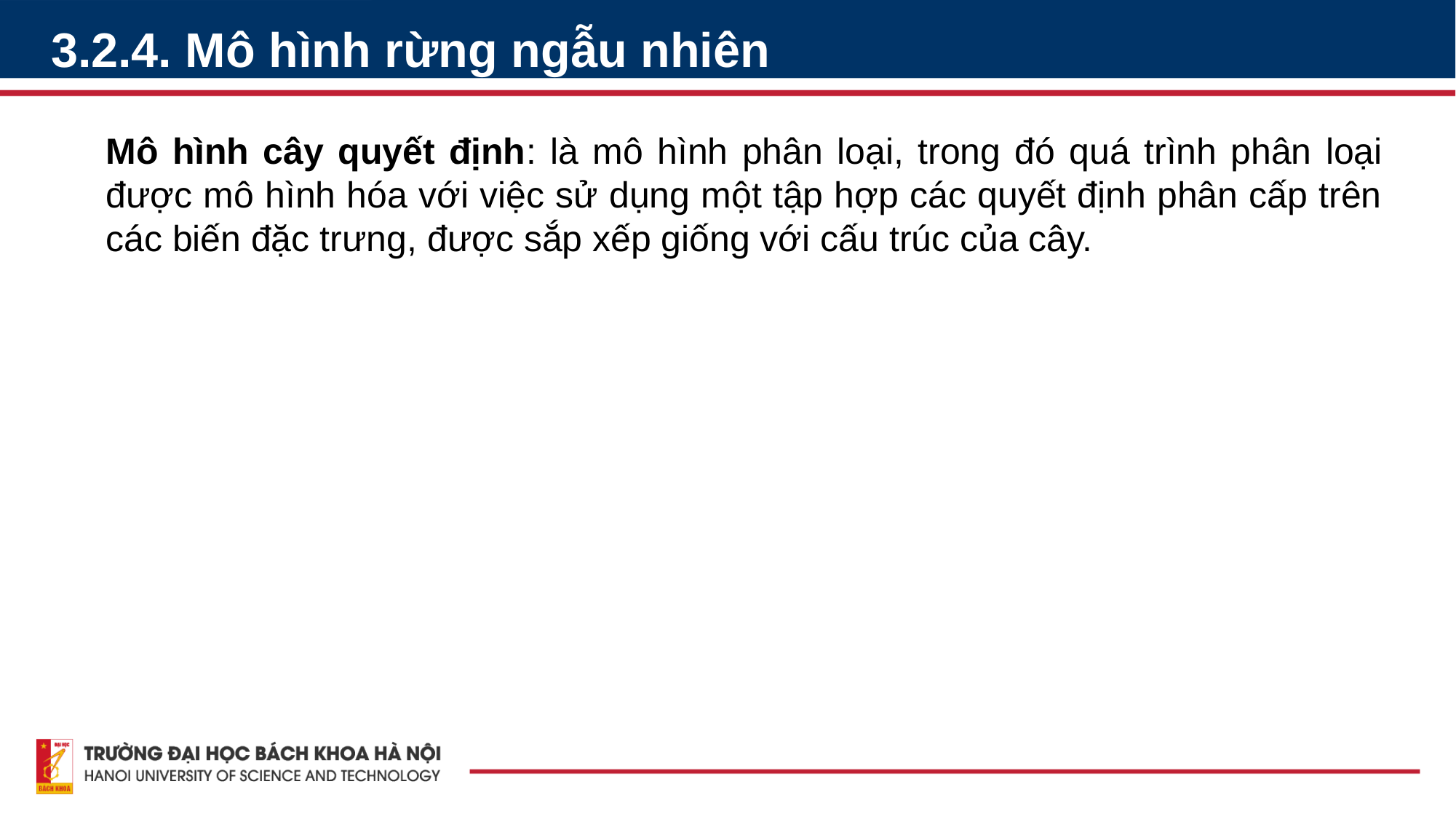

3.2.4. Mô hình rừng ngẫu nhiên

Mô hình cây quyết định: là mô hình phân loại, trong đó quá trình phân loại được mô hình hóa với việc sử dụng một tập hợp các quyết định phân cấp trên các biến đặc trưng, được sắp xếp giống với cấu trúc của cây.